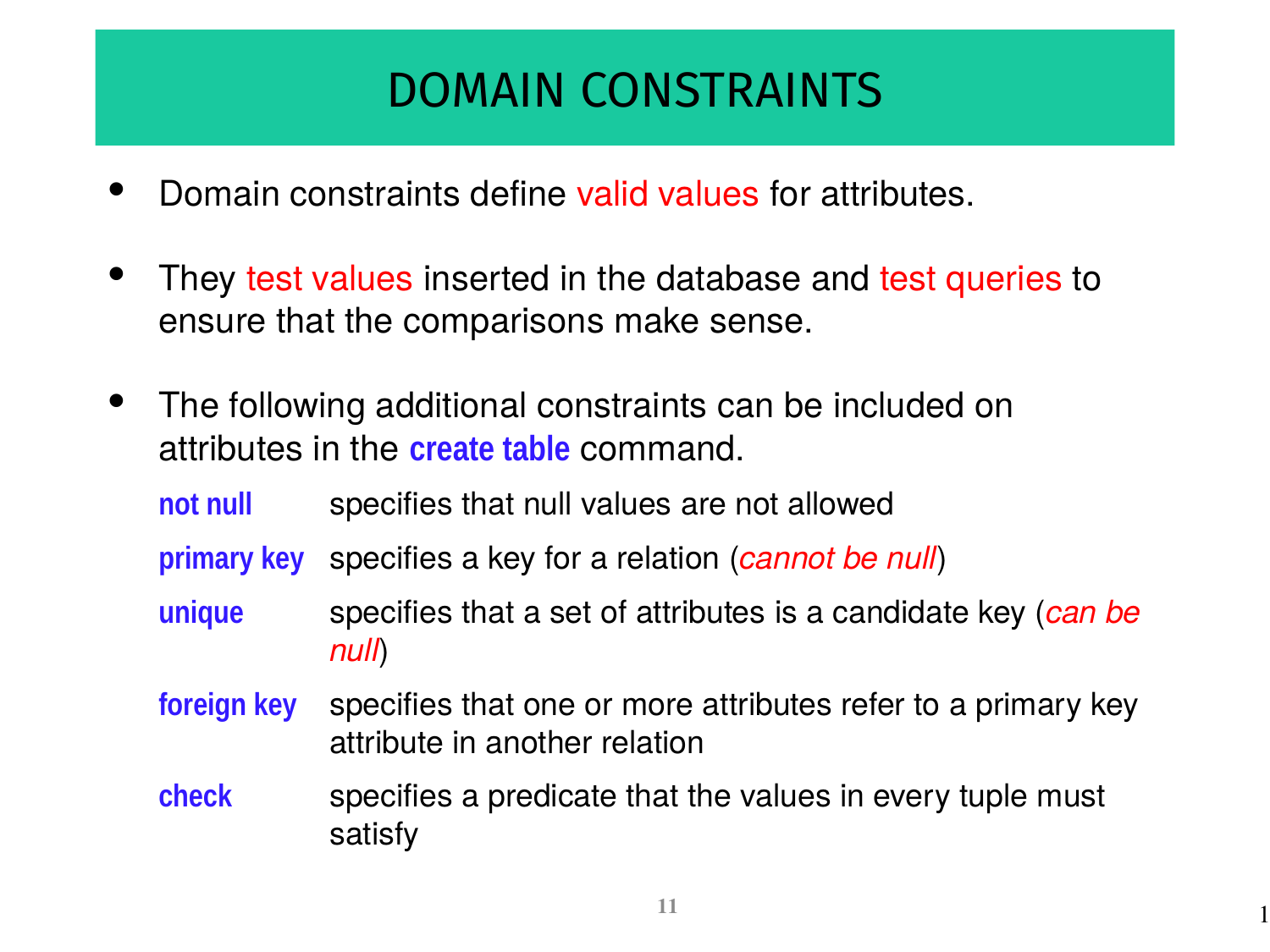

# DOMAIN CONSTRAINTS
Domain constraints define valid values for attributes.
They test values inserted in the database and test queries to ensure that the comparisons make sense.
The following additional constraints can be included on attributes in the create table command.
not null	specifies that null values are not allowed
primary key	specifies a key for a relation (cannot be null)
unique	specifies that a set of attributes is a candidate key (can be null)
foreign key	specifies that one or more attributes refer to a primary key attribute in another relation
check	specifies a predicate that the values in every tuple must satisfy
11